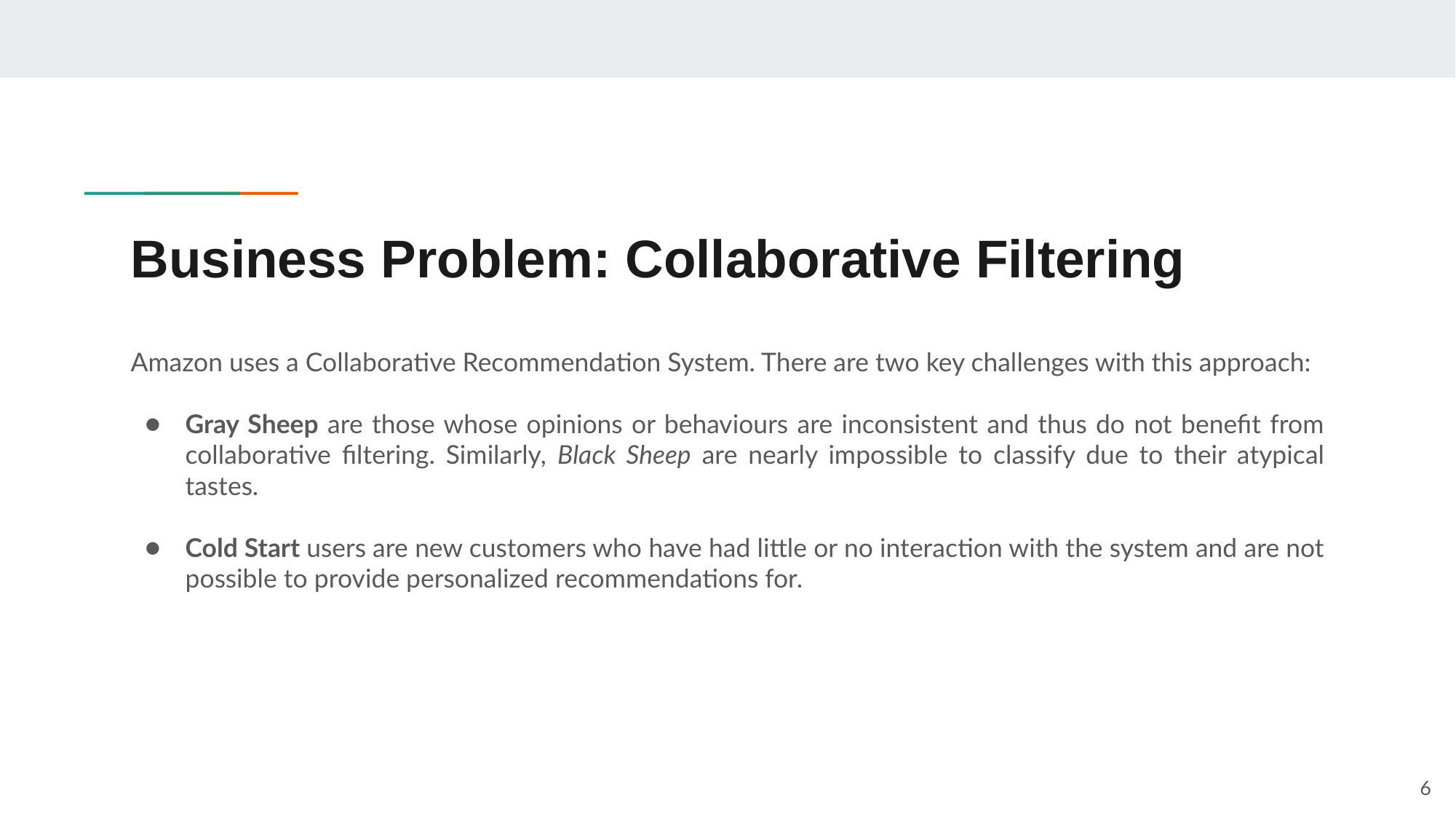

# Business Problem: Collaborative Filtering
Amazon uses a Collaborative Recommendation System. There are two key challenges with this approach:

Gray Sheep are those whose opinions or behaviours are inconsistent and thus do not benefit from collaborative filtering. Similarly, Black Sheep are nearly impossible to classify due to their atypical tastes.

Cold Start users are new customers who have had little or no interaction with the system and are not possible to provide personalized recommendations for.
6